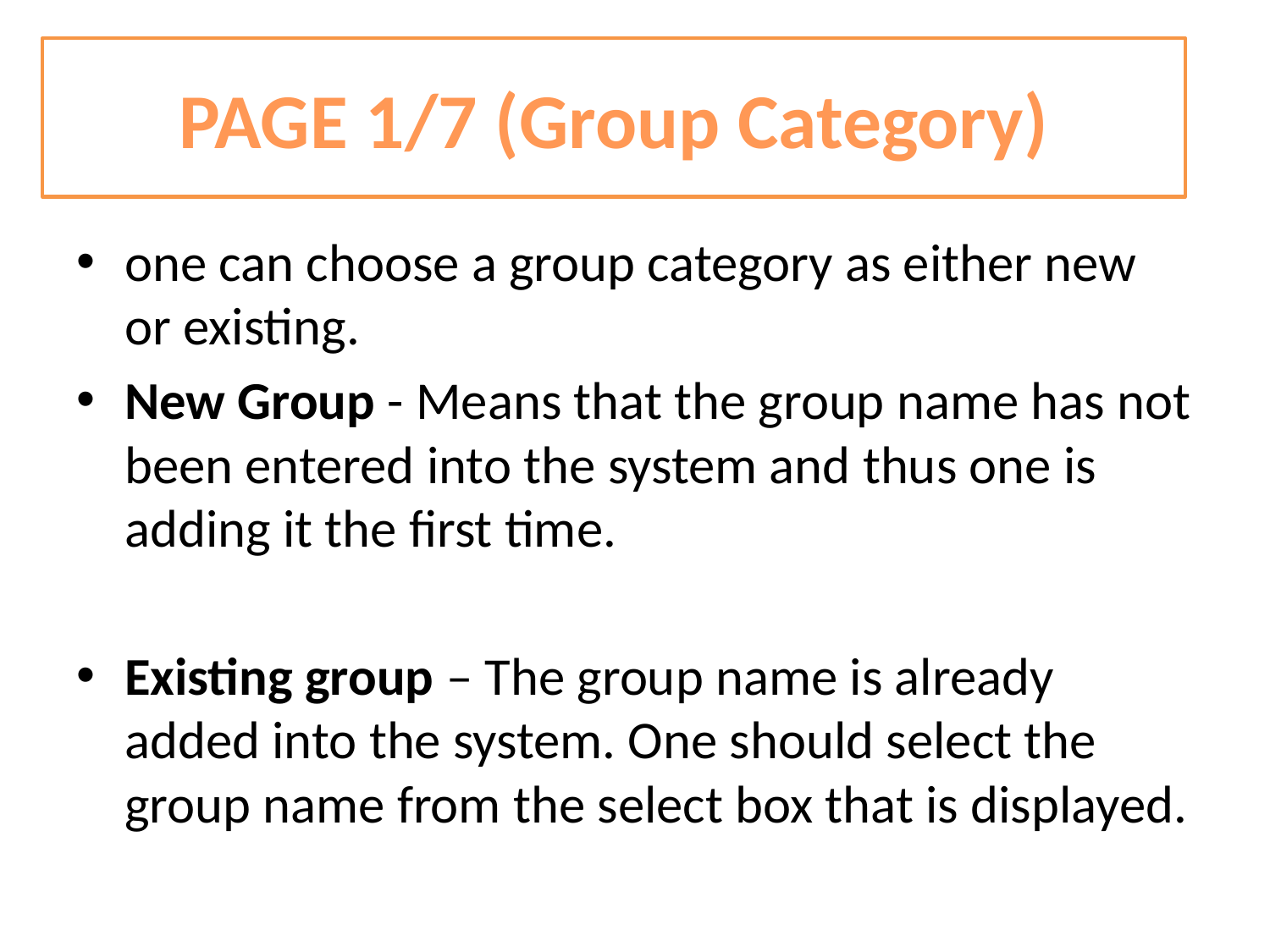

# PAGE 1/7 (Group Category)
one can choose a group category as either new or existing.
New Group - Means that the group name has not been entered into the system and thus one is adding it the first time.

Existing group – The group name is already added into the system. One should select the group name from the select box that is displayed.